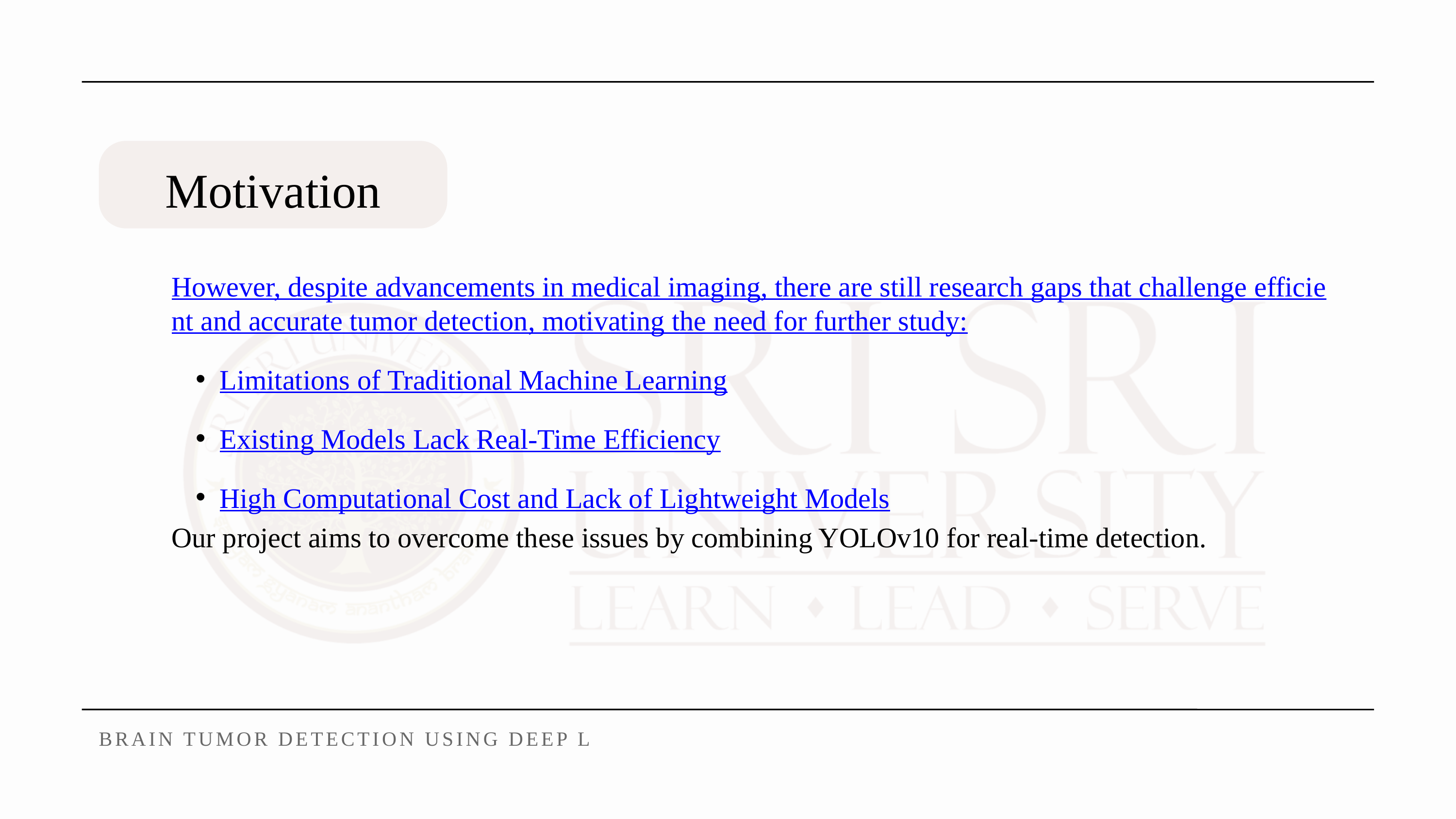

Motivation
However, despite advancements in medical imaging, there are still research gaps that challenge efficient and accurate tumor detection, motivating the need for further study:
Limitations of Traditional Machine Learning
Existing Models Lack Real-Time Efficiency
High Computational Cost and Lack of Lightweight Models
Our project aims to overcome these issues by combining YOLOv10 for real-time detection.

BRAIN TUMOR DETECTION USING DEEP LEARNING